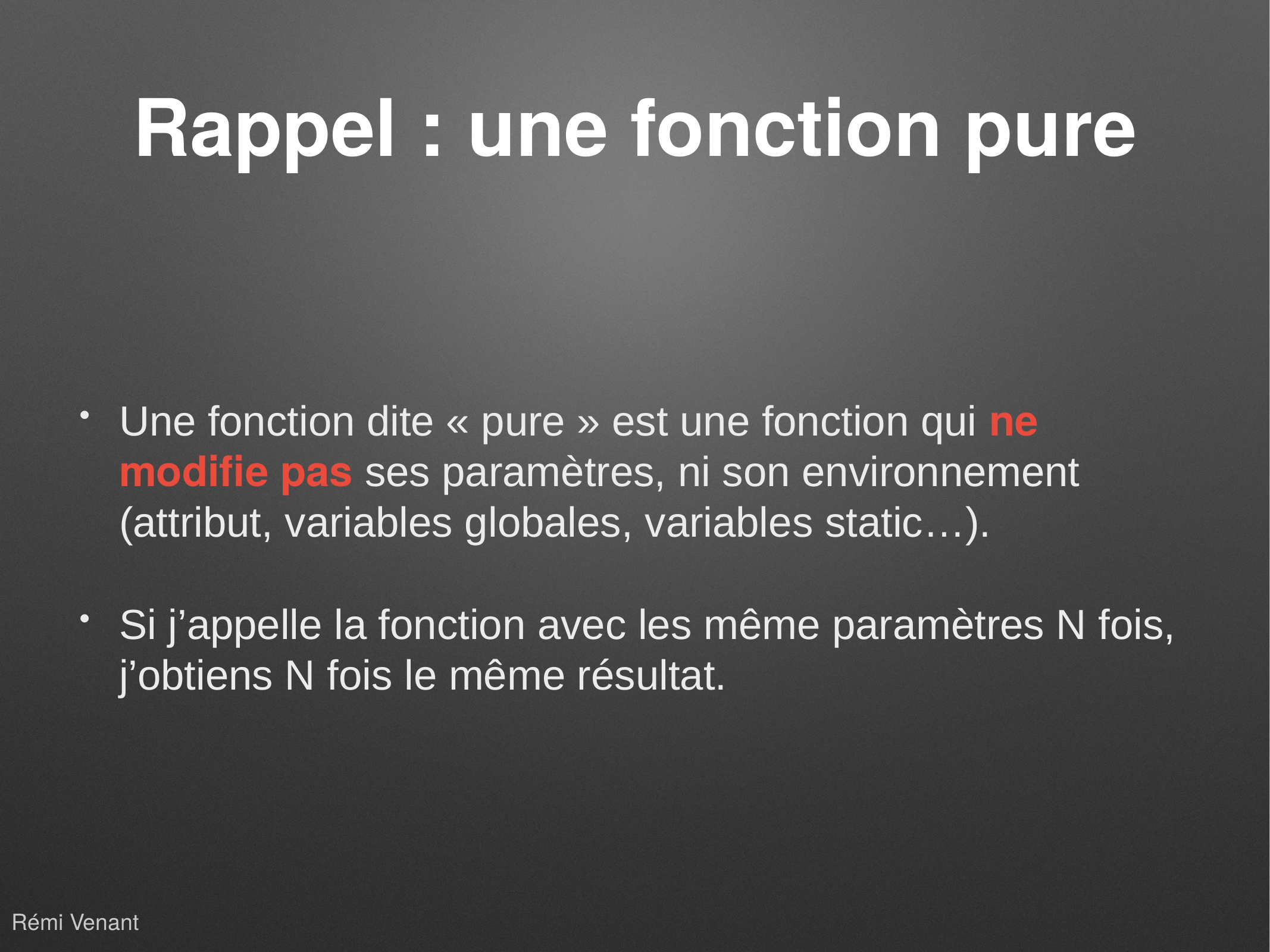

# Rappel : une fonction pure
Une fonction dite « pure » est une fonction qui ne modifie pas ses paramètres, ni son environnement (attribut, variables globales, variables static…).
Si j’appelle la fonction avec les même paramètres N fois, j’obtiens N fois le même résultat.
9